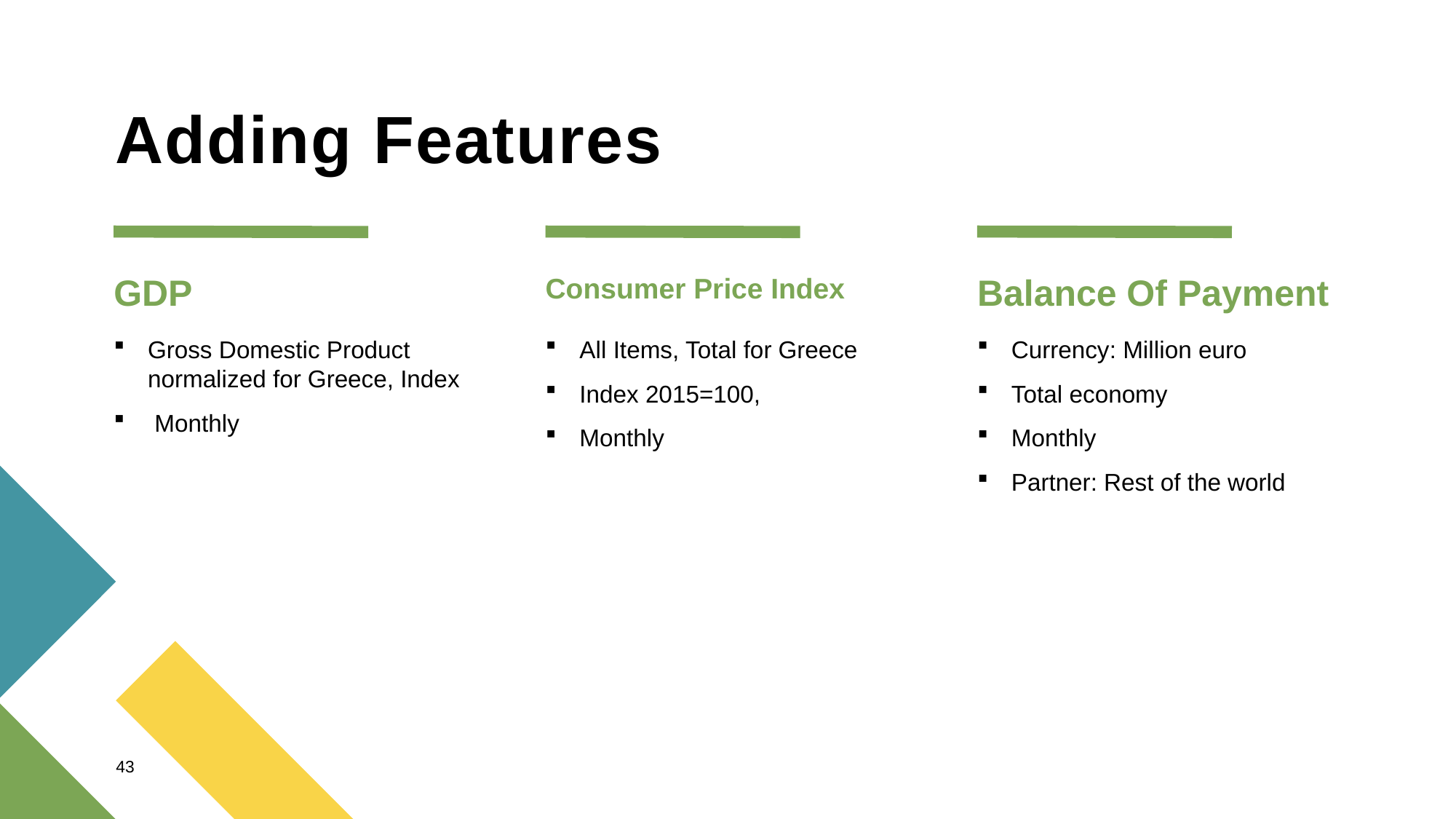

# Adding Features
GDP
Consumer Price Index
Balance Of Payment
Gross Domestic Product normalized for Greece, Index
 Monthly
All Items, Total for Greece
Index 2015=100,
Monthly
Currency: Million euro
Total economy
Monthly
Partner: Rest of the world

43